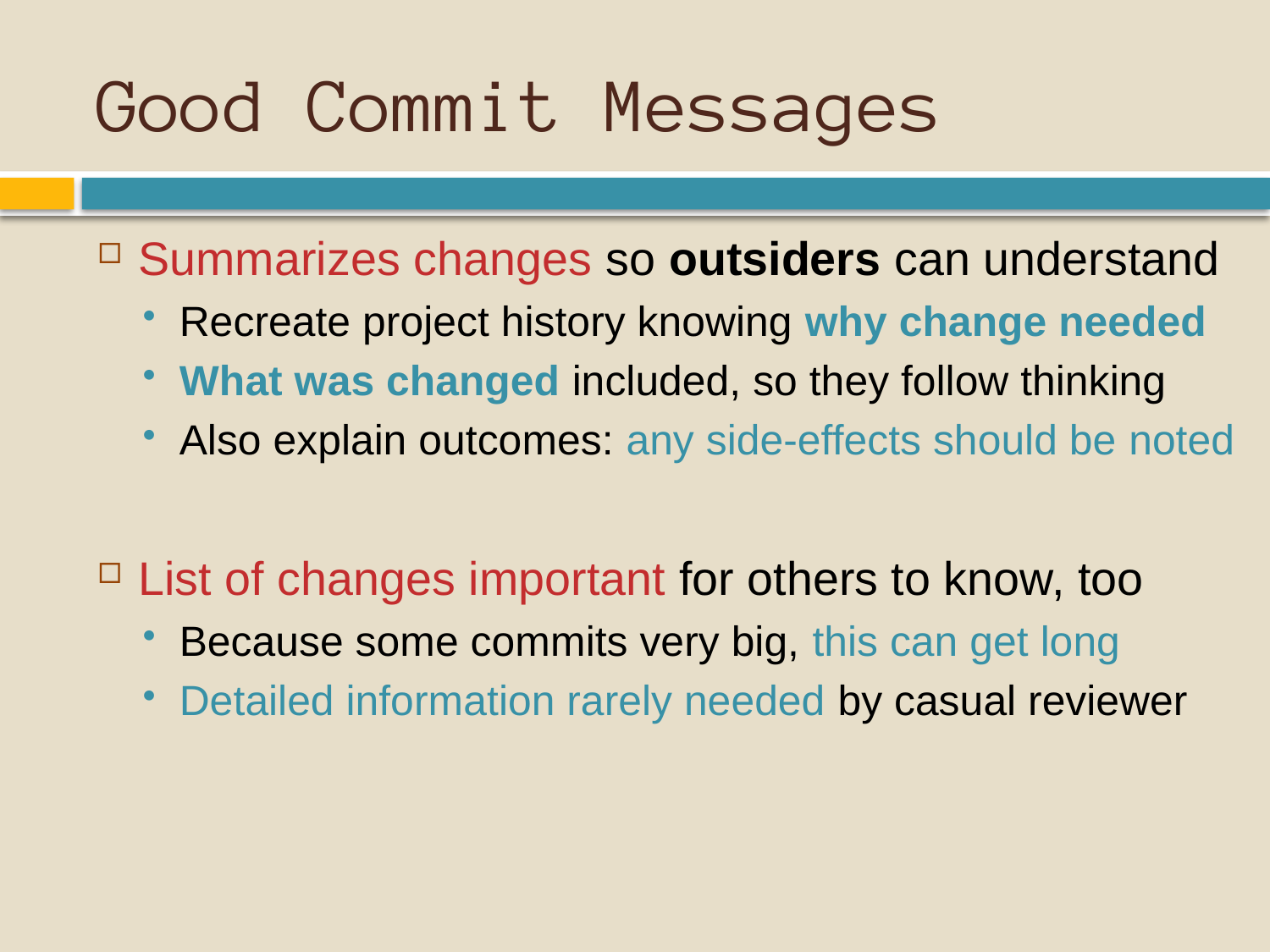

# Good Commit Messages
Summarizes changes so outsiders can understand
Recreate project history knowing why change needed
What was changed included, so they follow thinking
Also explain outcomes: any side-effects should be noted

List of changes important for others to know, too
Because some commits very big, this can get long
Detailed information rarely needed by casual reviewer